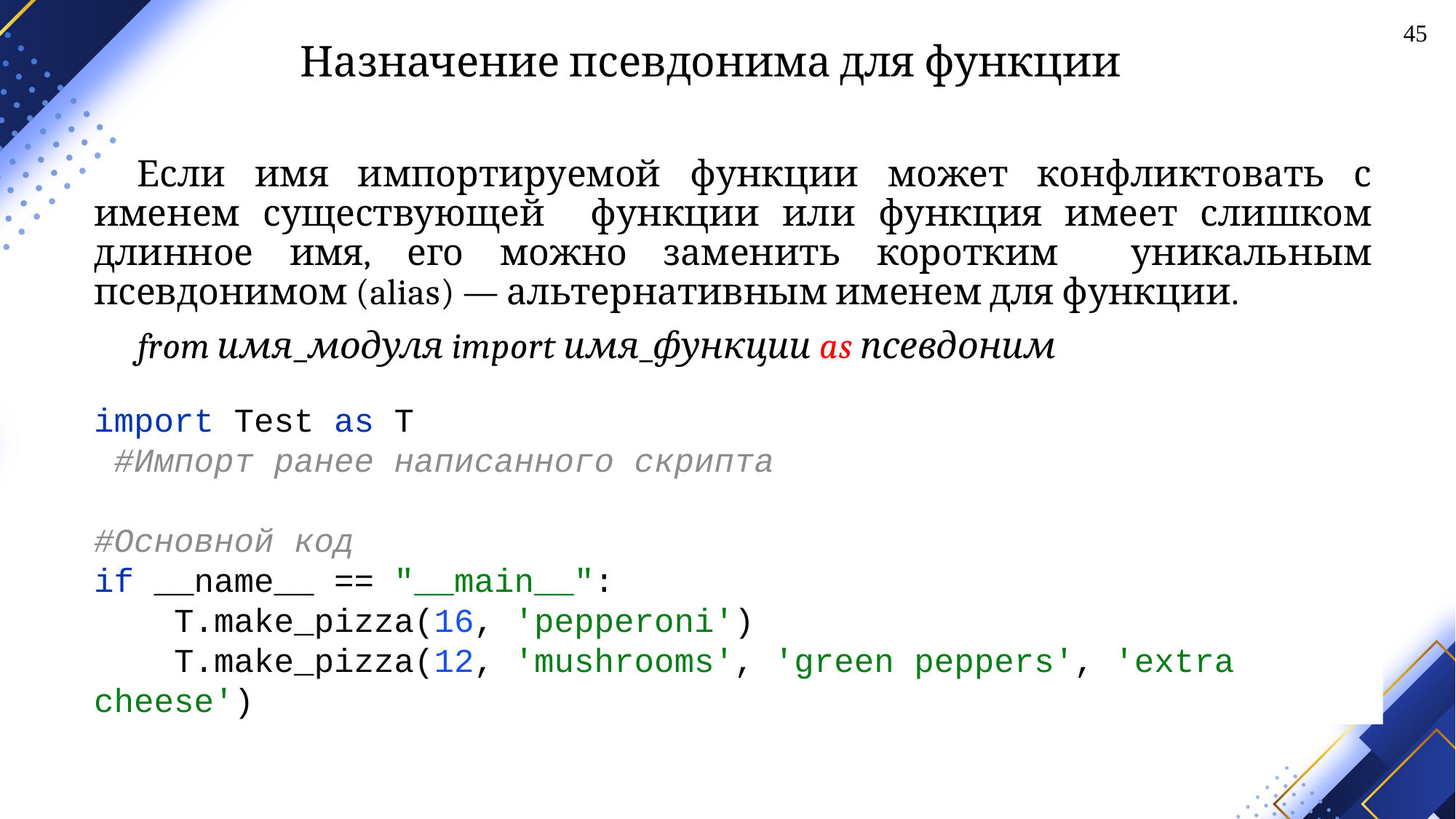

45
# Назначение псевдонима для функции
Если имя импортируемой функции может конфликтовать с именем существующей  функции или функция имеет слишком длинное имя, его можно заменить коротким  уникальным псевдонимом (alias) — альтернативным именем для функции.
from имя_модуля import имя_функции as псевдоним

import Test as T
 #Импорт ранее написанного скрипта
#Основной код
if __name__ == "__main__":
    T.make_pizza(16, 'pepperoni')
    T.make_pizza(12, 'mushrooms', 'green peppers', 'extra cheese')